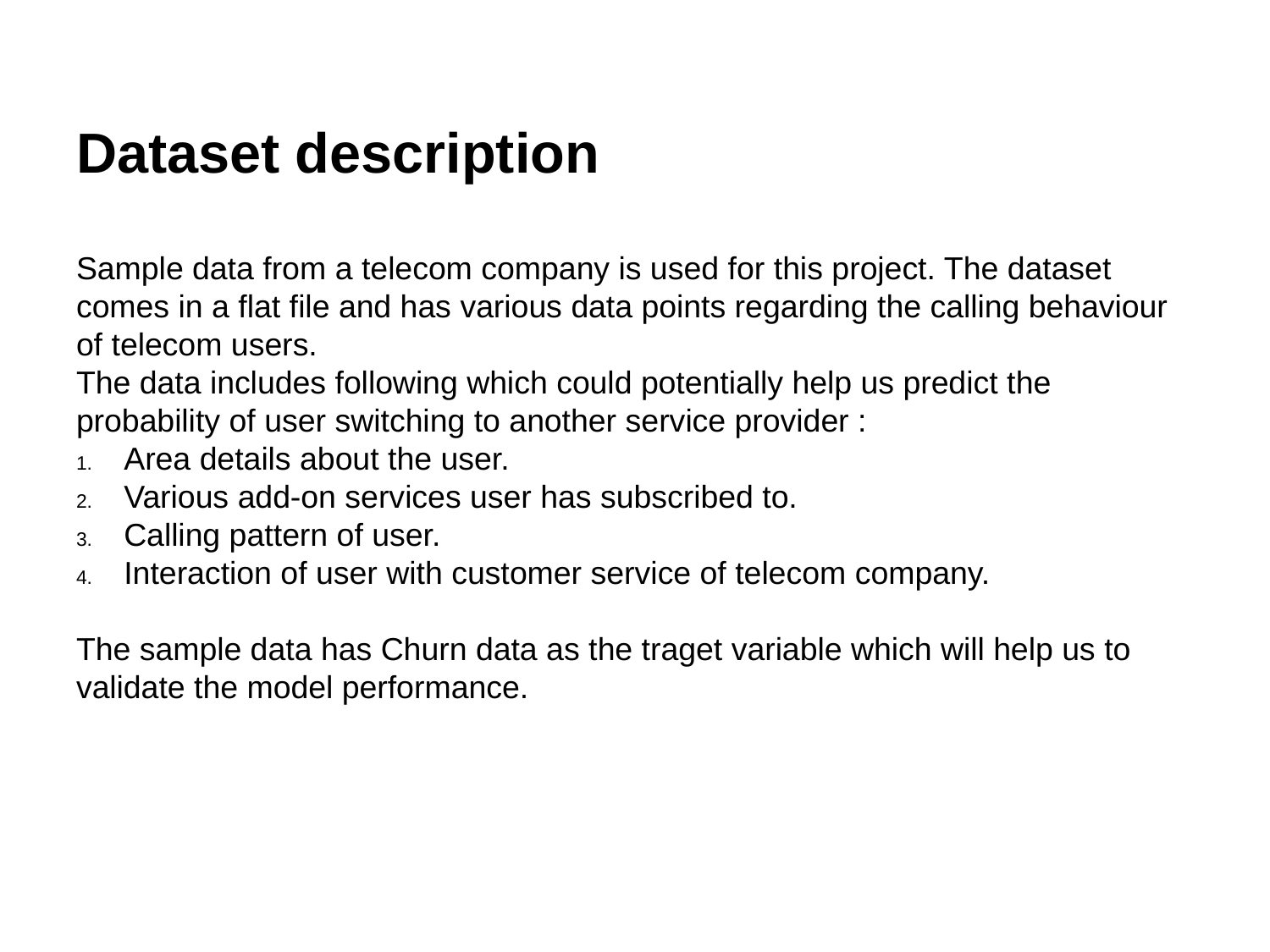

# Dataset description
Sample data from a telecom company is used for this project. The dataset comes in a flat file and has various data points regarding the calling behaviour of telecom users.
The data includes following which could potentially help us predict the probability of user switching to another service provider :
Area details about the user.
Various add-on services user has subscribed to.
Calling pattern of user.
Interaction of user with customer service of telecom company.

The sample data has Churn data as the traget variable which will help us to validate the model performance.